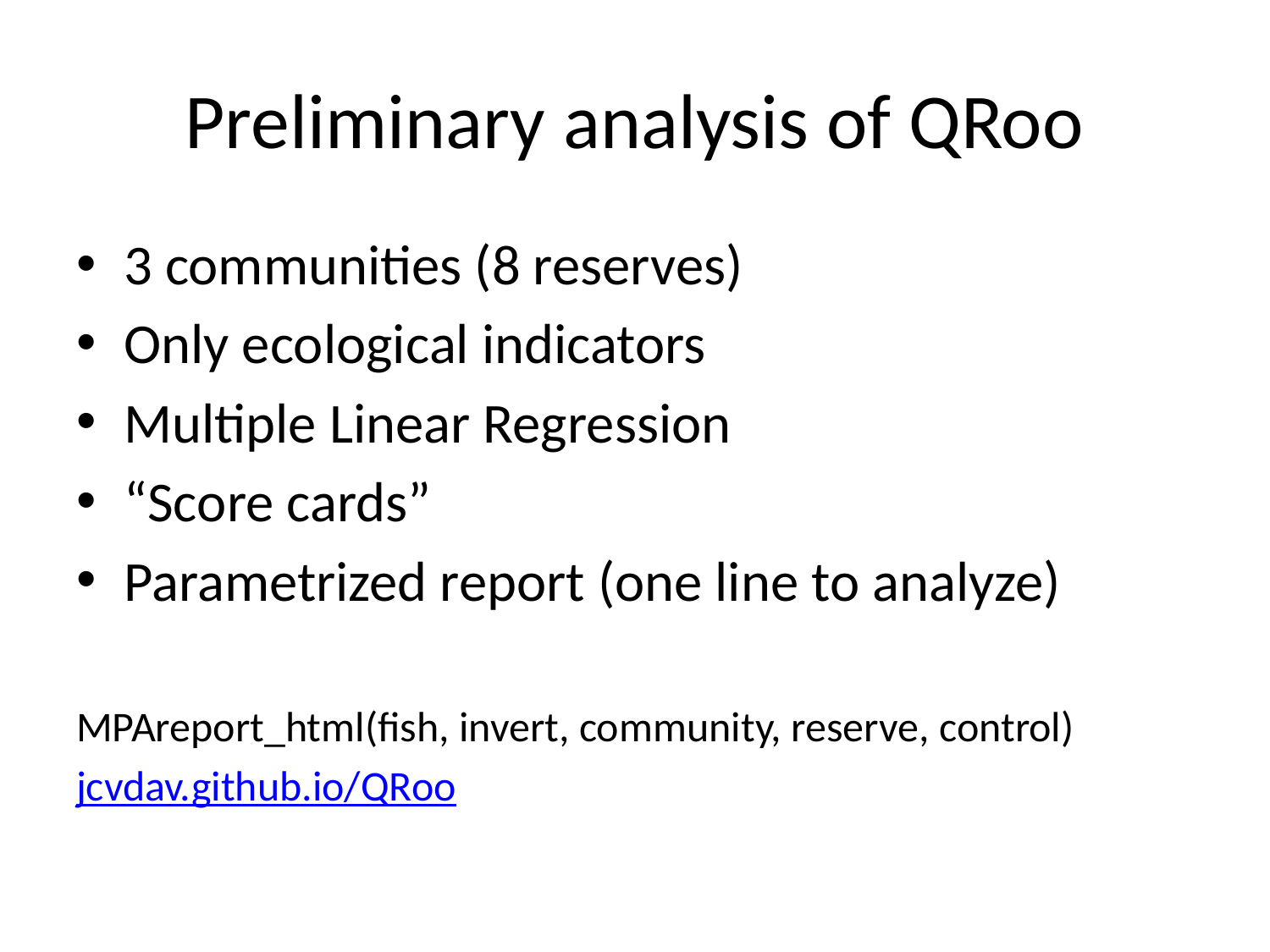

# Preliminary analysis of QRoo
3 communities (8 reserves)
Only ecological indicators
Multiple Linear Regression
“Score cards”
Parametrized report (one line to analyze)

MPAreport_html(fish, invert, community, reserve, control)
jcvdav.github.io/QRoo